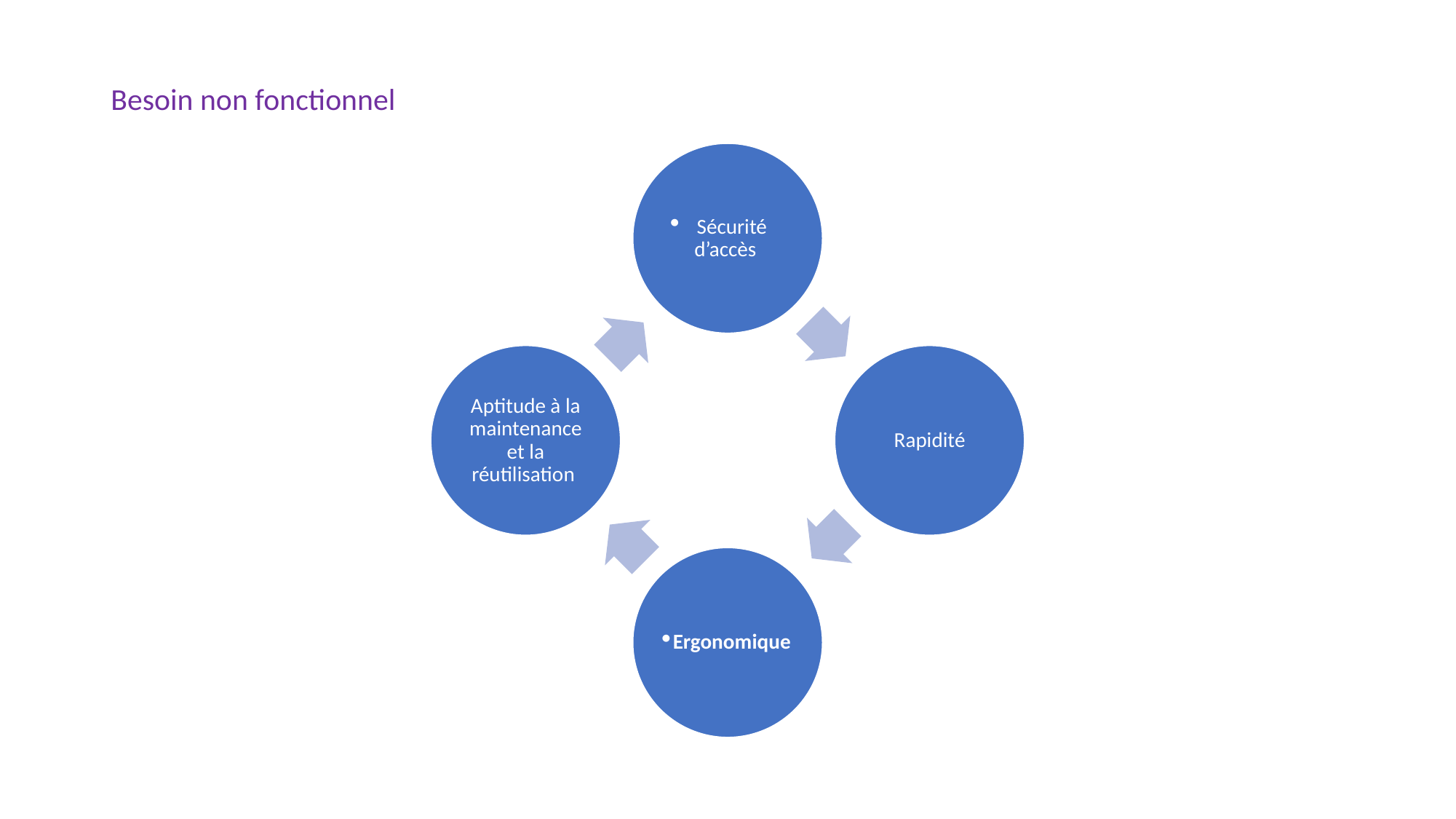

# Besoin non fonctionnel
Sécurité d’accès

Rapidité

Ergonomique

Aptitude à la maintenance et la réutilisation